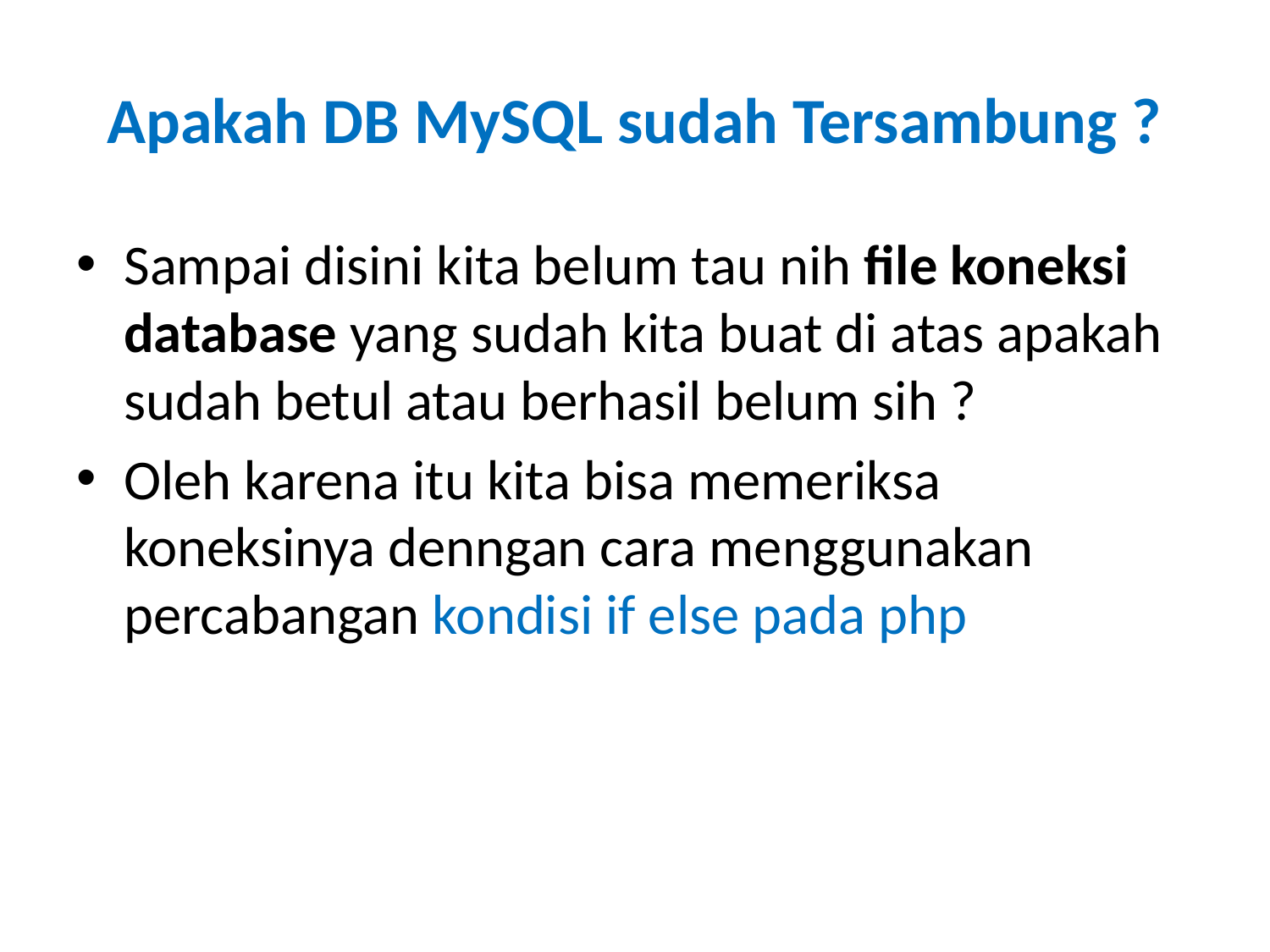

# Apakah DB MySQL sudah Tersambung ?
Sampai disini kita belum tau nih file koneksi database yang sudah kita buat di atas apakah sudah betul atau berhasil belum sih ?
Oleh karena itu kita bisa memeriksa koneksinya denngan cara menggunakan percabangan kondisi if else pada php